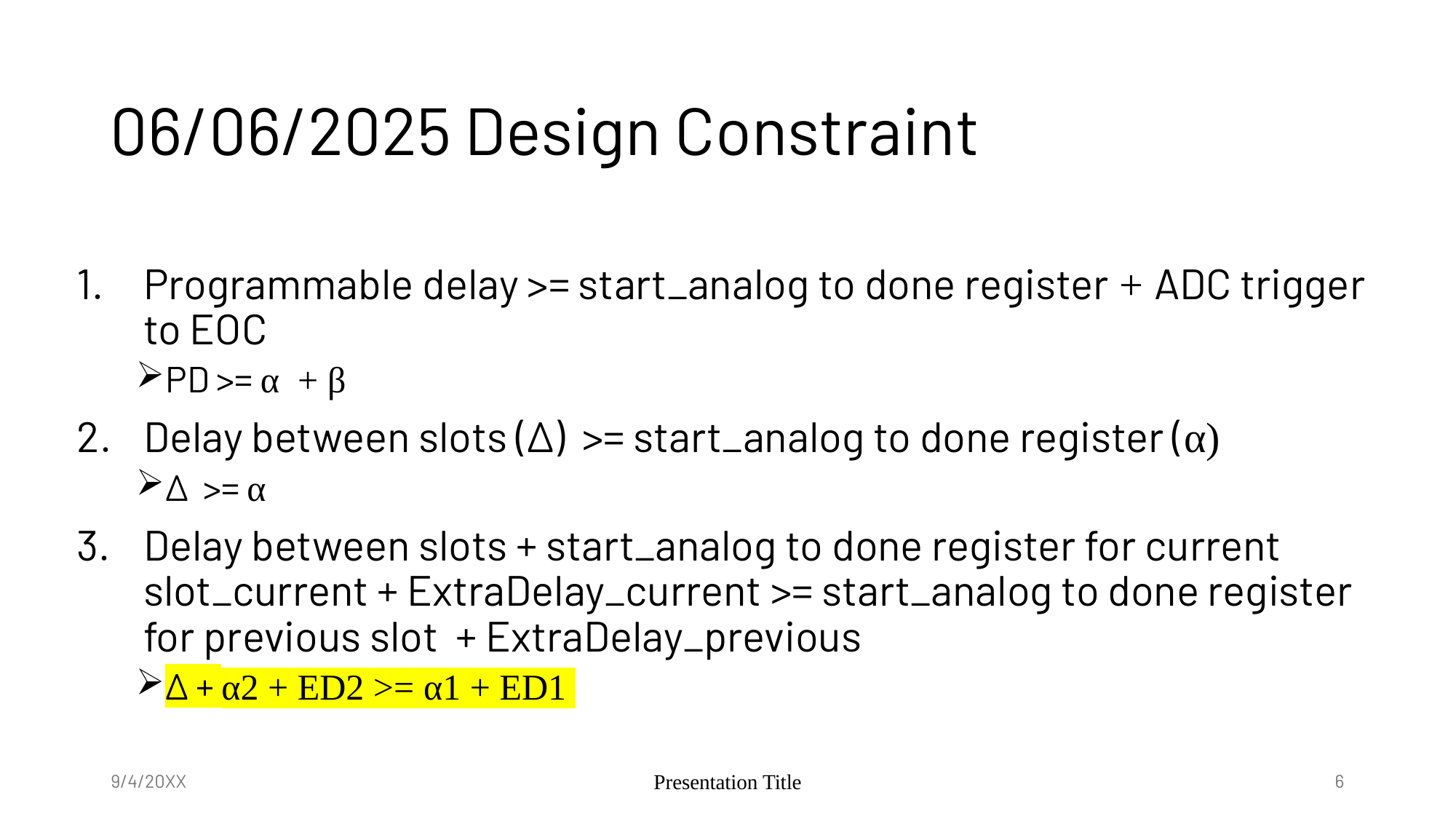

# 06/06/2025 Design Constraint
Programmable delay >= start_analog to done register + ADC trigger to EOC
PD >= α  + β
Delay between slots (∆)  >= start_analog to done register (α)
∆  >= α
Delay between slots + start_analog to done register for current slot_current + ExtraDelay_current >= start_analog to done register for previous slot  + ExtraDelay_previous
∆ + α2 + ED2 >= α1 + ED1

9/4/20XX
Presentation Title
6